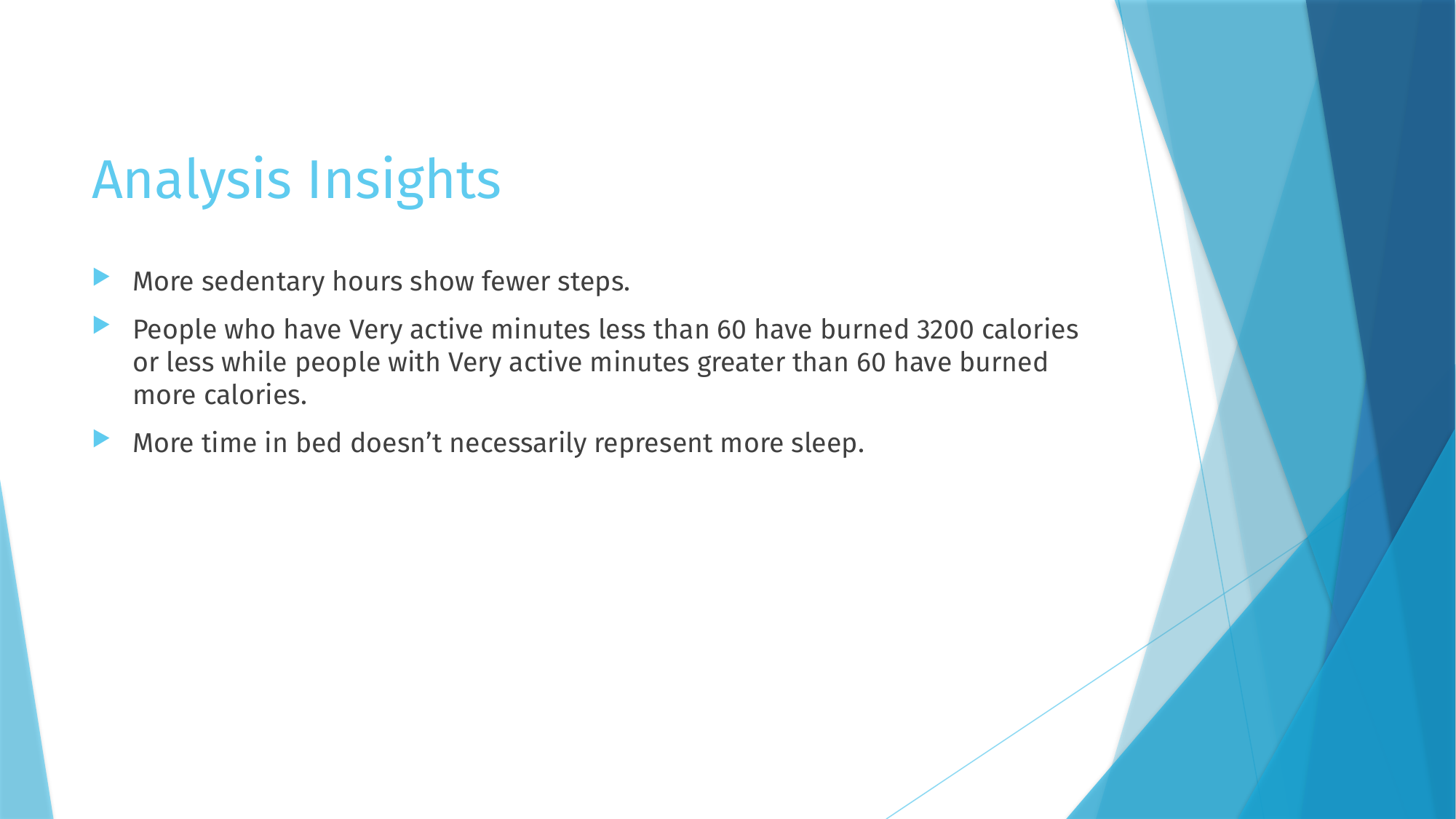

# Analysis Insights
More sedentary hours show fewer steps.
People who have Very active minutes less than 60 have burned 3200 calories or less while people with Very active minutes greater than 60 have burned more calories.
More time in bed doesn’t necessarily represent more sleep.